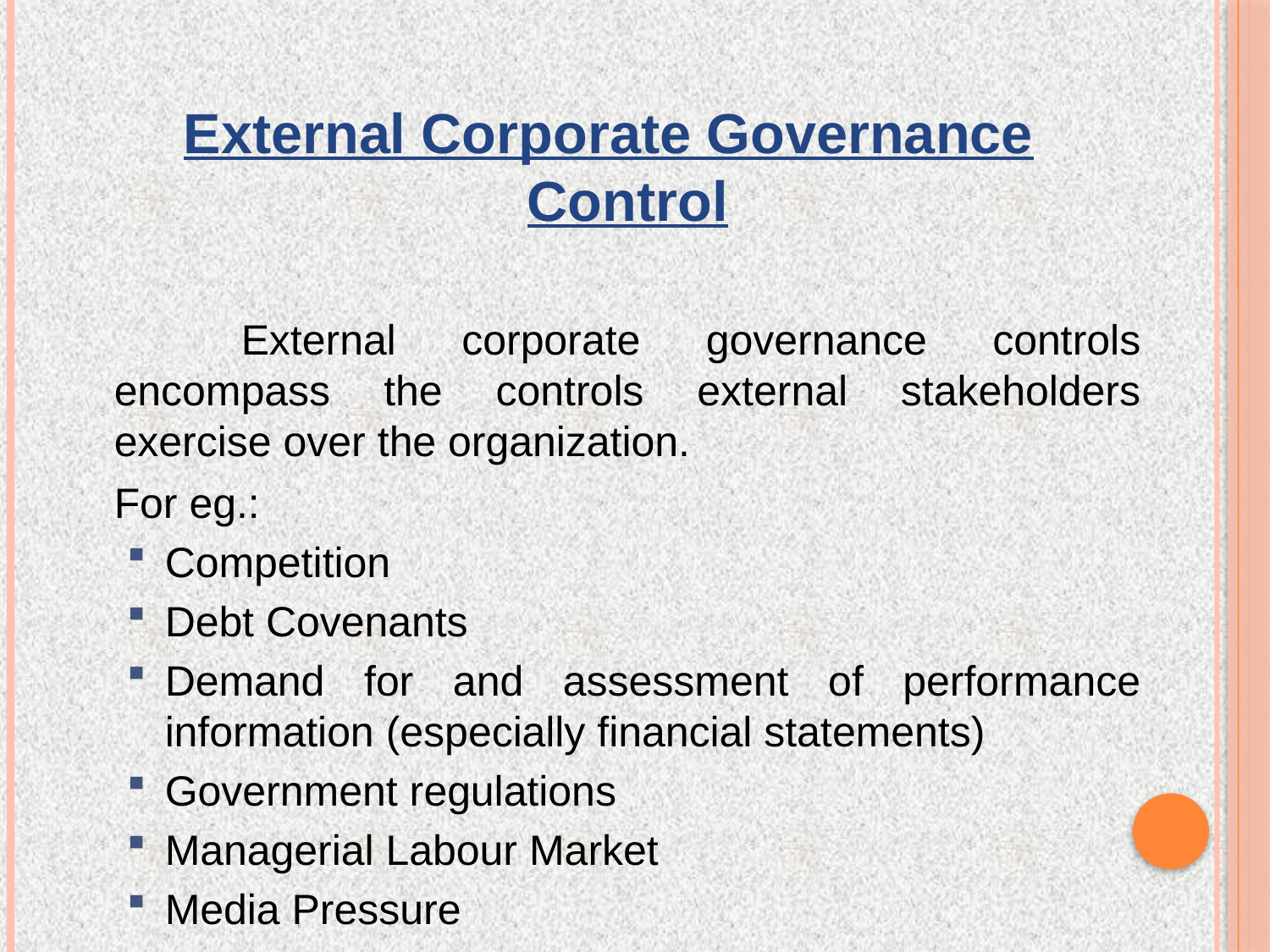

External Corporate Governance Control

		External corporate governance controls encompass the controls external stakeholders exercise over the organization.
	For eg.:
Competition
Debt Covenants
Demand for and assessment of performance information (especially financial statements)
Government regulations
Managerial Labour Market
Media Pressure
Takeovers